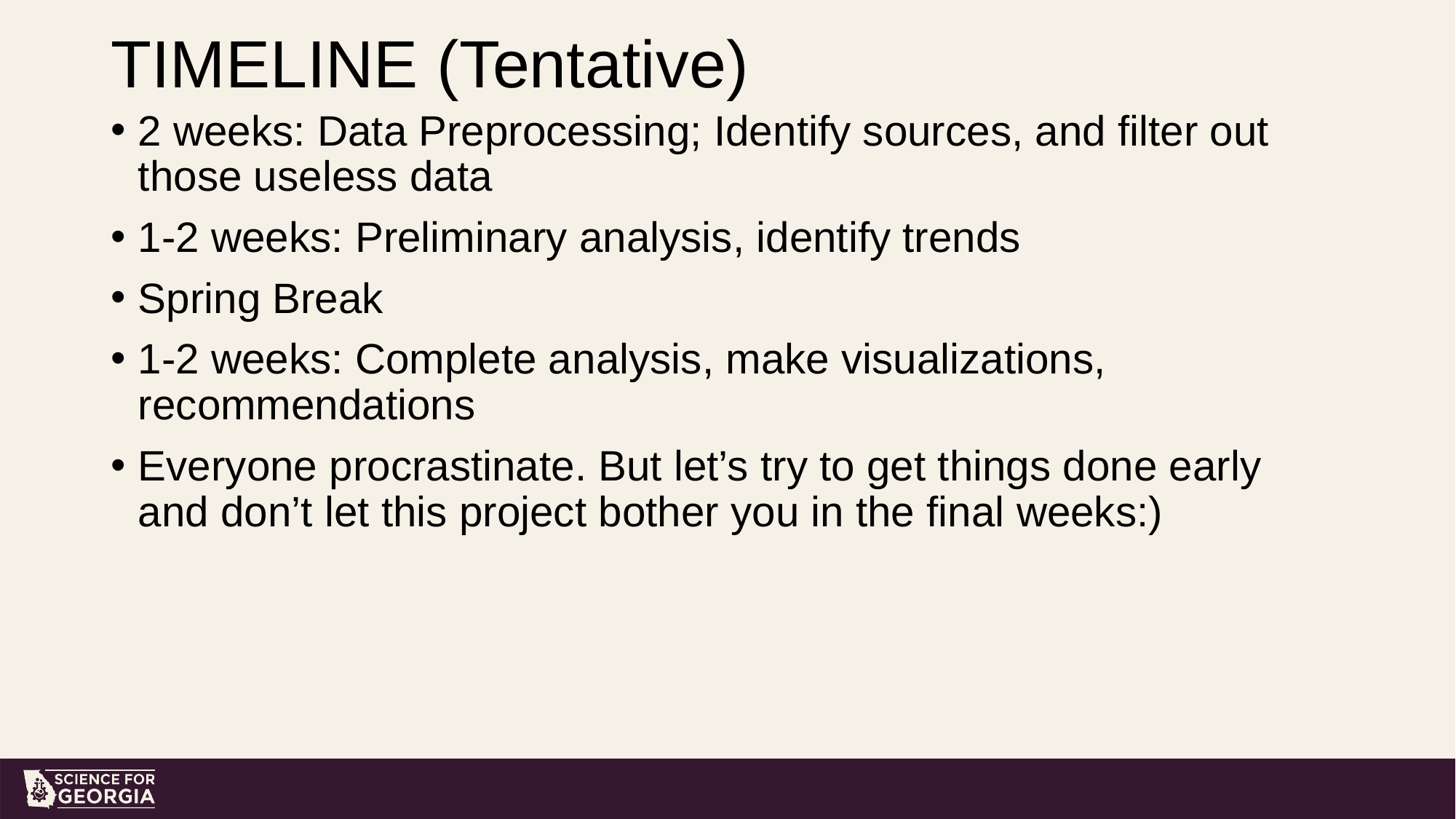

# TIMELINE (Tentative)
2 weeks: Data Preprocessing; Identify sources, and filter out those useless data
1-2 weeks: Preliminary analysis, identify trends
Spring Break
1-2 weeks: Complete analysis, make visualizations, recommendations
Everyone procrastinate. But let’s try to get things done early and don’t let this project bother you in the final weeks:)